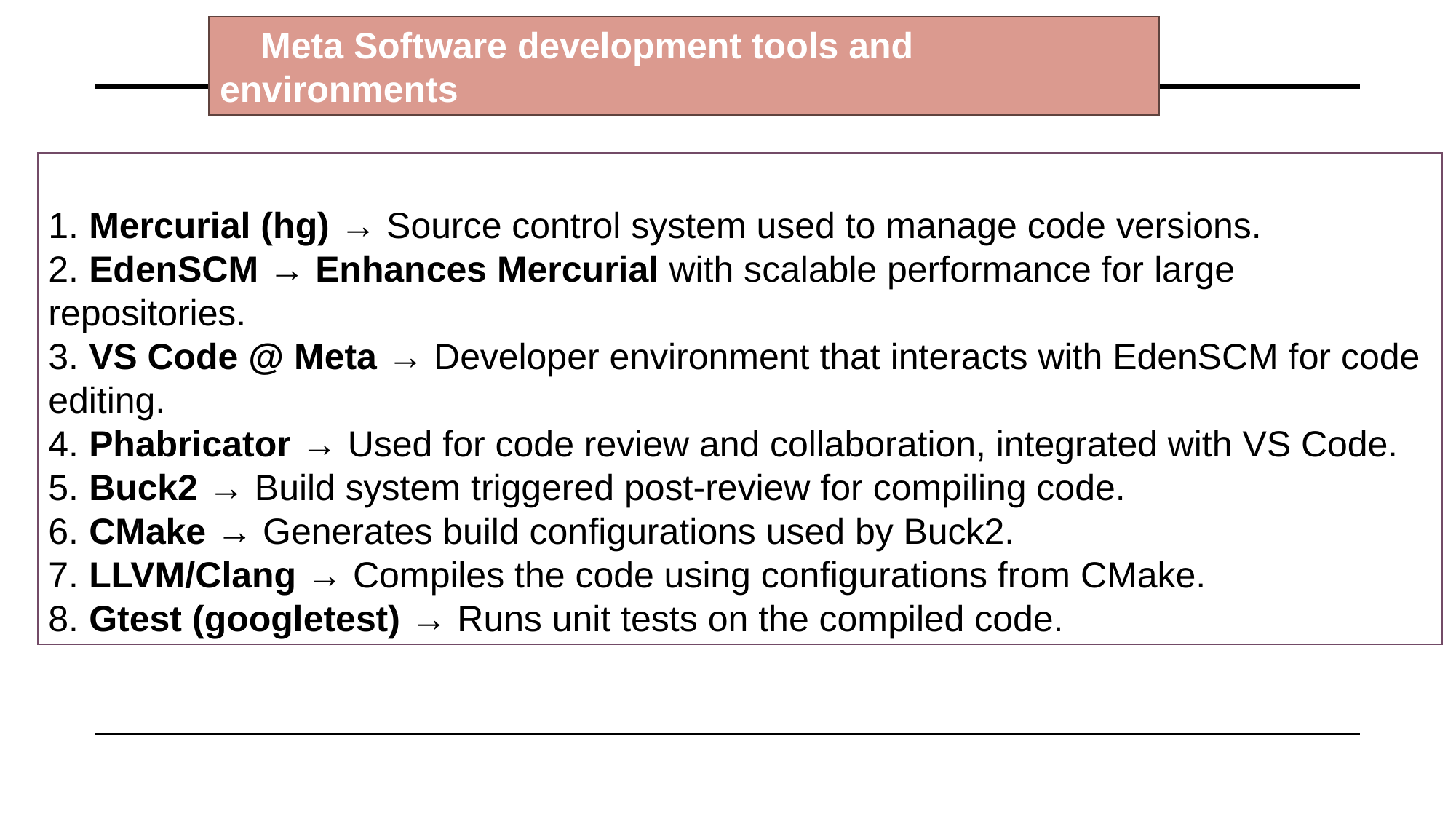

Meta Software development tools and environments

1. Mercurial (hg) → Source control system used to manage code versions.
2. EdenSCM → Enhances Mercurial with scalable performance for large repositories.
3. VS Code @ Meta → Developer environment that interacts with EdenSCM for code editing.
4. Phabricator → Used for code review and collaboration, integrated with VS Code.
5. Buck2 → Build system triggered post-review for compiling code.
6. CMake → Generates build configurations used by Buck2.
7. LLVM/Clang → Compiles the code using configurations from CMake.
8. Gtest (googletest) → Runs unit tests on the compiled code.